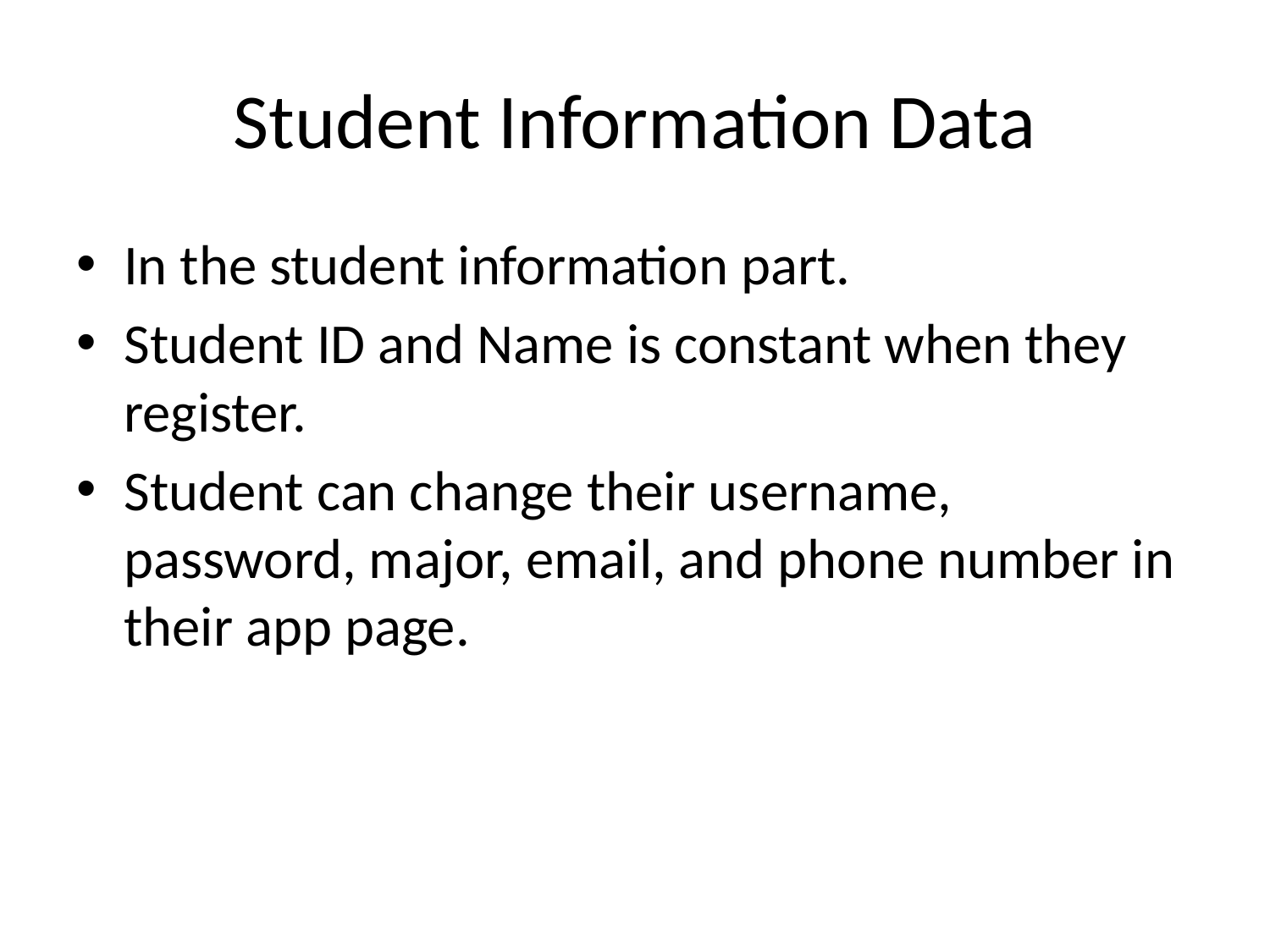

# Student Information Data
In the student information part.
Student ID and Name is constant when they register.
Student can change their username, password, major, email, and phone number in their app page.